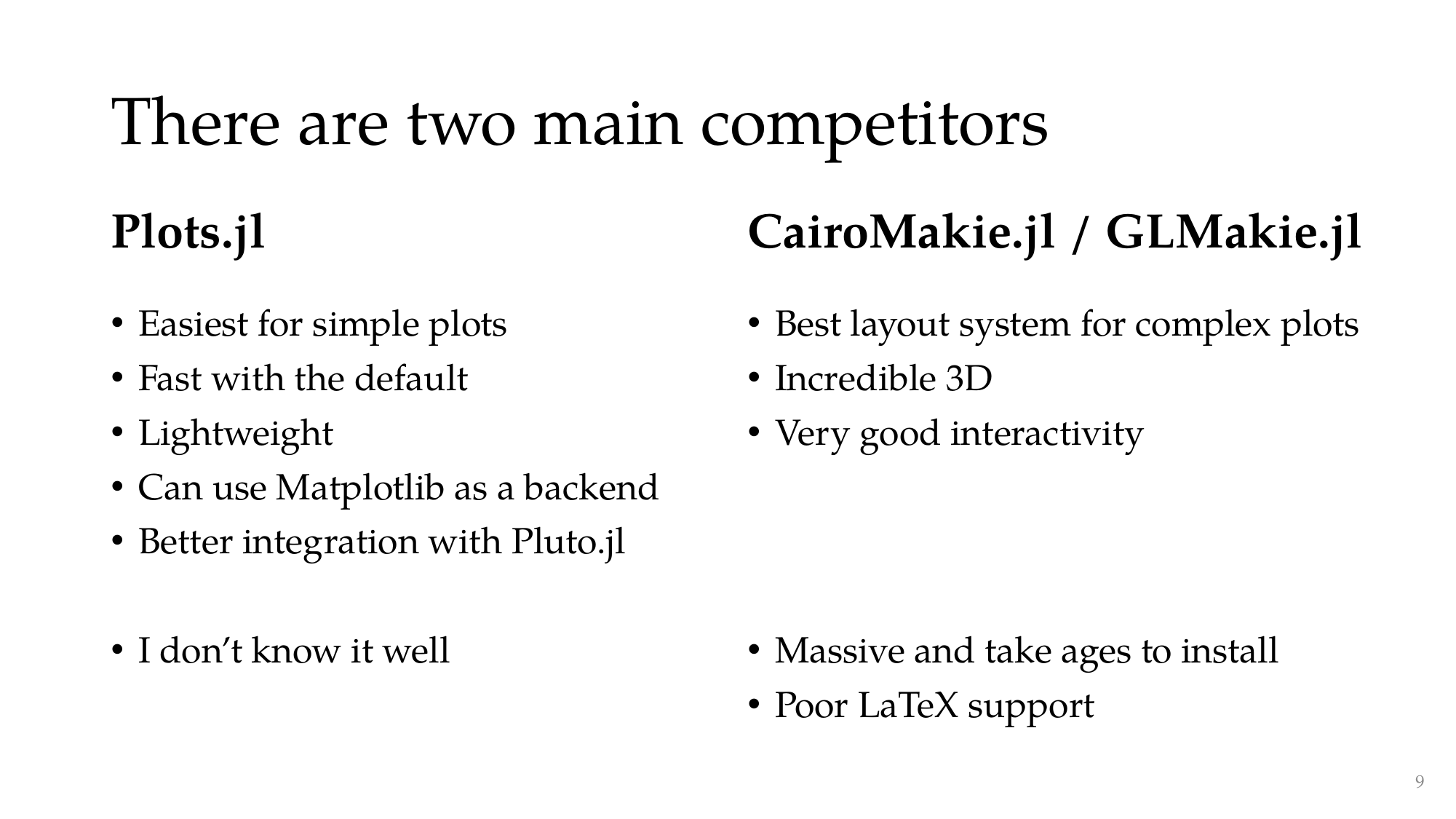

# There are two main competitors
Plots.jl
CairoMakie.jl / GLMakie.jl
Easiest for simple plots
Fast with the default
Lightweight
Can use Matplotlib as a backend
Better integration with Pluto.jl

I don’t know it well

Best layout system for complex plots
Incredible 3D
Very good interactivity

Massive and take ages to install
Poor LaTeX support
9